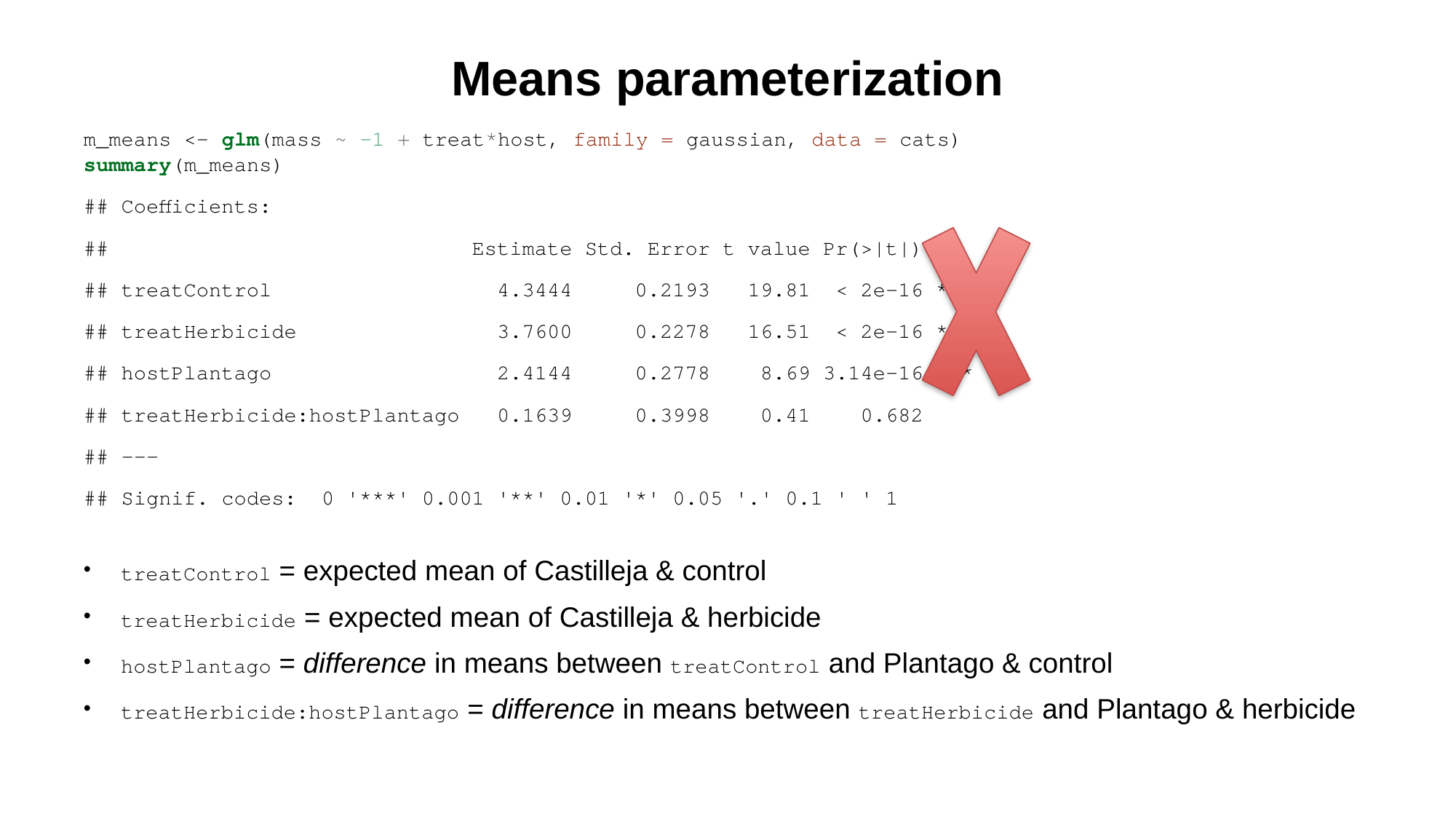

# Means parameterization
m_means <- glm(mass ~ -1 + treat*host, family = gaussian, data = cats)
summary(m_means)
## Coefficients:
##                             Estimate Std. Error t value Pr(>|t|)
## treatControl                  4.3444     0.2193   19.81  < 2e-16 ***
## treatHerbicide                3.7600     0.2278   16.51  < 2e-16 ***
## hostPlantago                  2.4144     0.2778    8.69 3.14e-16 ***
## treatHerbicide:hostPlantago   0.1639     0.3998    0.41    0.682
## ---
## Signif. codes:  0 '***' 0.001 '**' 0.01 '*' 0.05 '.' 0.1 ' ' 1

treatControl = expected mean of Castilleja & control
treatHerbicide = expected mean of Castilleja & herbicide
hostPlantago = difference in means between treatControl and Plantago & control
treatHerbicide:hostPlantago = difference in means between treatHerbicide and Plantago & herbicide